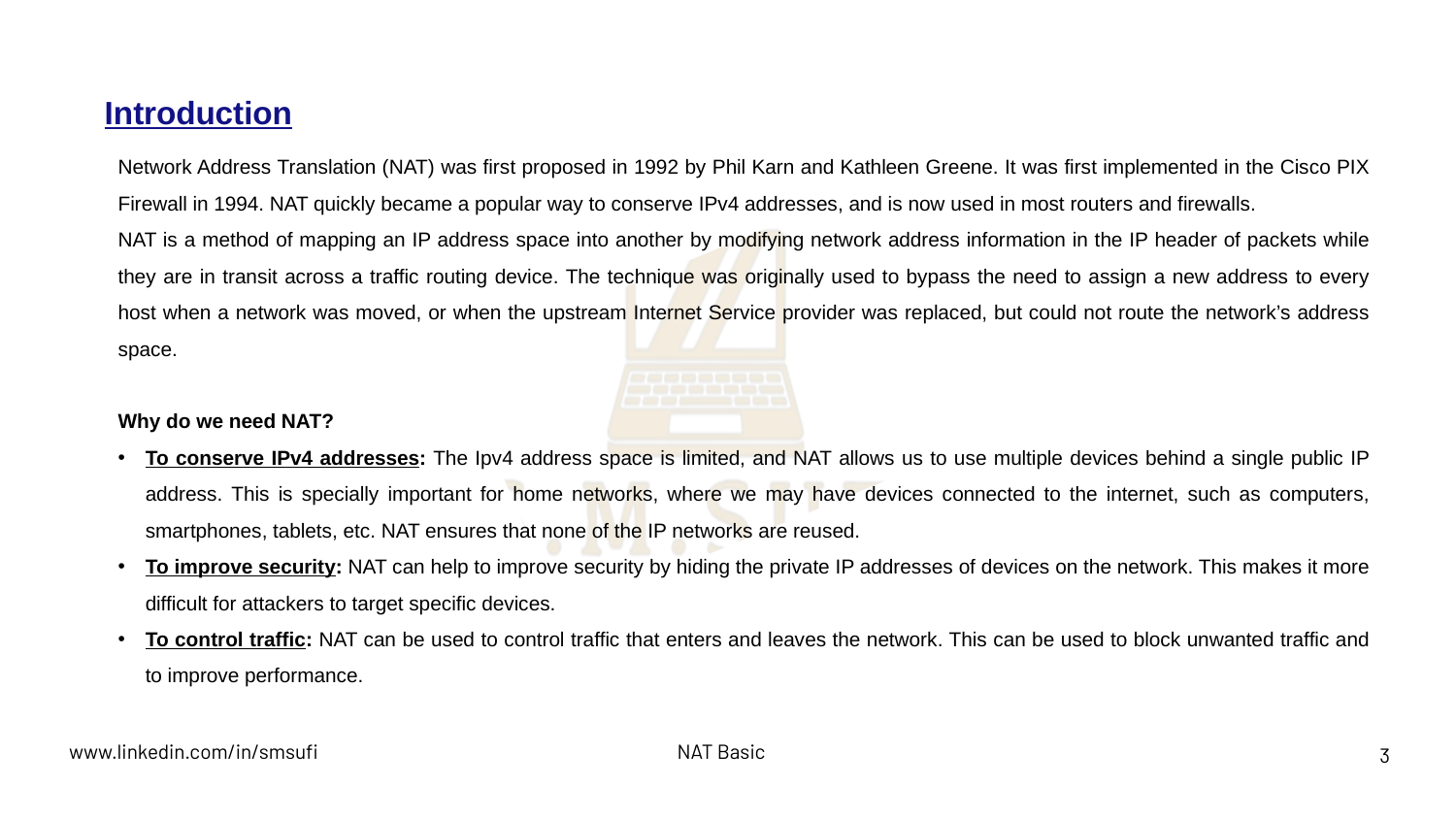

Introduction
Network Address Translation (NAT) was first proposed in 1992 by Phil Karn and Kathleen Greene. It was first implemented in the Cisco PIX Firewall in 1994. NAT quickly became a popular way to conserve IPv4 addresses, and is now used in most routers and firewalls.
NAT is a method of mapping an IP address space into another by modifying network address information in the IP header of packets while they are in transit across a traffic routing device. The technique was originally used to bypass the need to assign a new address to every host when a network was moved, or when the upstream Internet Service provider was replaced, but could not route the network’s address space.

Why do we need NAT?
To conserve IPv4 addresses: The Ipv4 address space is limited, and NAT allows us to use multiple devices behind a single public IP address. This is specially important for home networks, where we may have devices connected to the internet, such as computers, smartphones, tablets, etc. NAT ensures that none of the IP networks are reused.
To improve security: NAT can help to improve security by hiding the private IP addresses of devices on the network. This makes it more difficult for attackers to target specific devices.
To control traffic: NAT can be used to control traffic that enters and leaves the network. This can be used to block unwanted traffic and to improve performance.
3